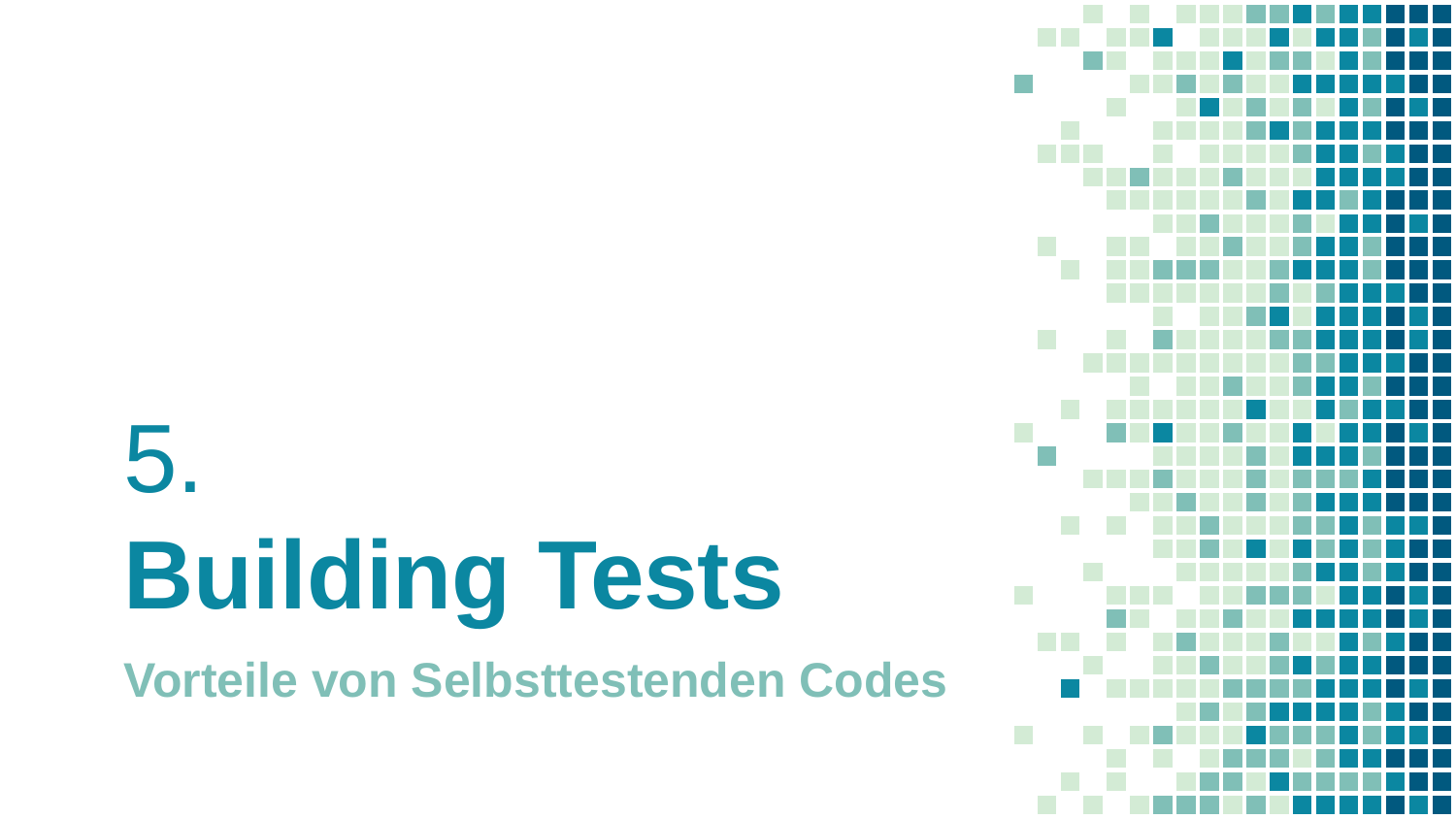

# 5. Building Tests
Vorteile von Selbsttestenden Codes